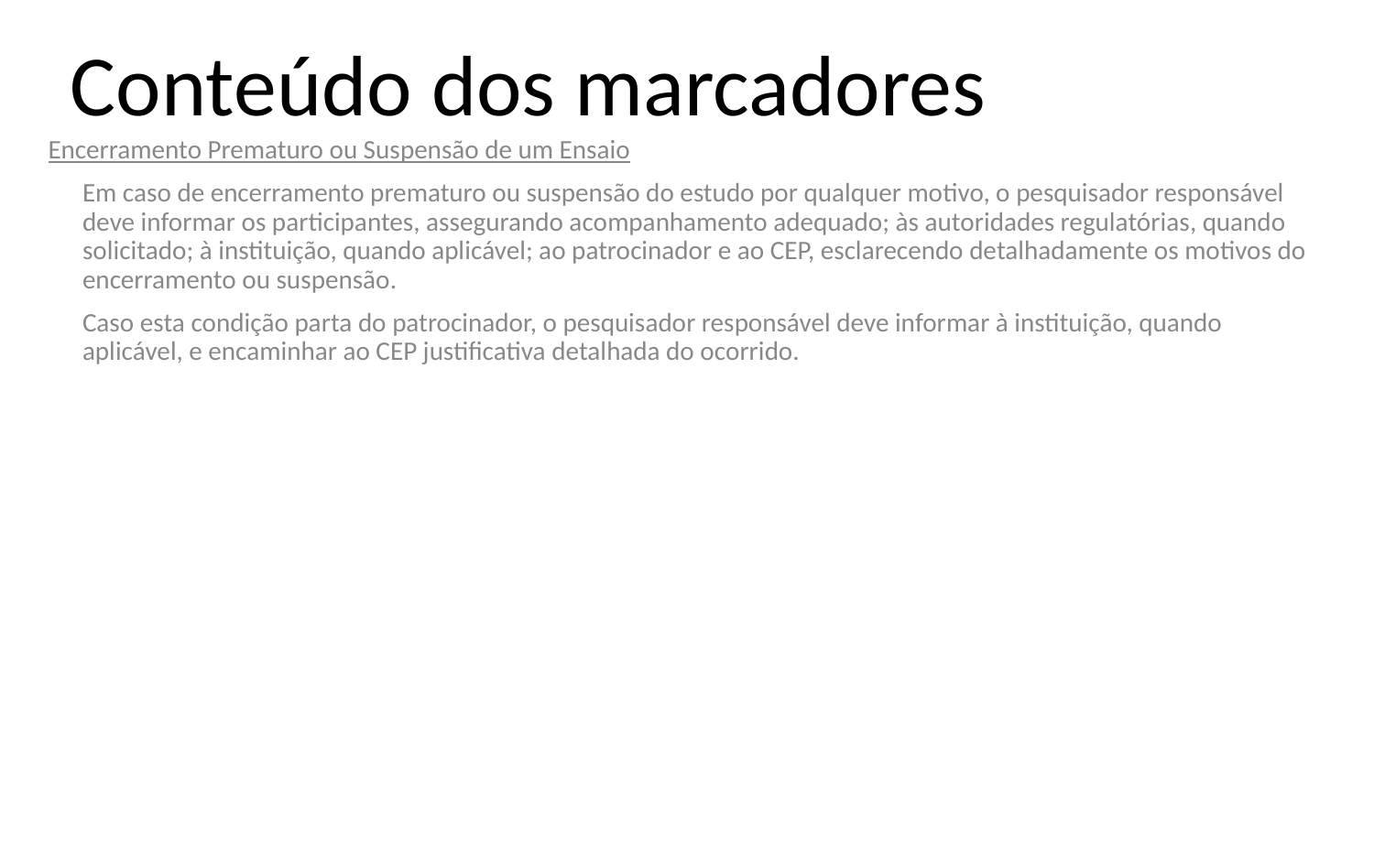

# Conteúdo dos marcadores
Encerramento Prematuro ou Suspensão de um Ensaio
	Em caso de encerramento prematuro ou suspensão do estudo por qualquer motivo, o pesquisador responsável deve informar os participantes, assegurando acompanhamento adequado; às autoridades regulatórias, quando solicitado; à instituição, quando aplicável; ao patrocinador e ao CEP, esclarecendo detalhadamente os motivos do encerramento ou suspensão.
	Caso esta condição parta do patrocinador, o pesquisador responsável deve informar à instituição, quando aplicável, e encaminhar ao CEP justificativa detalhada do ocorrido.